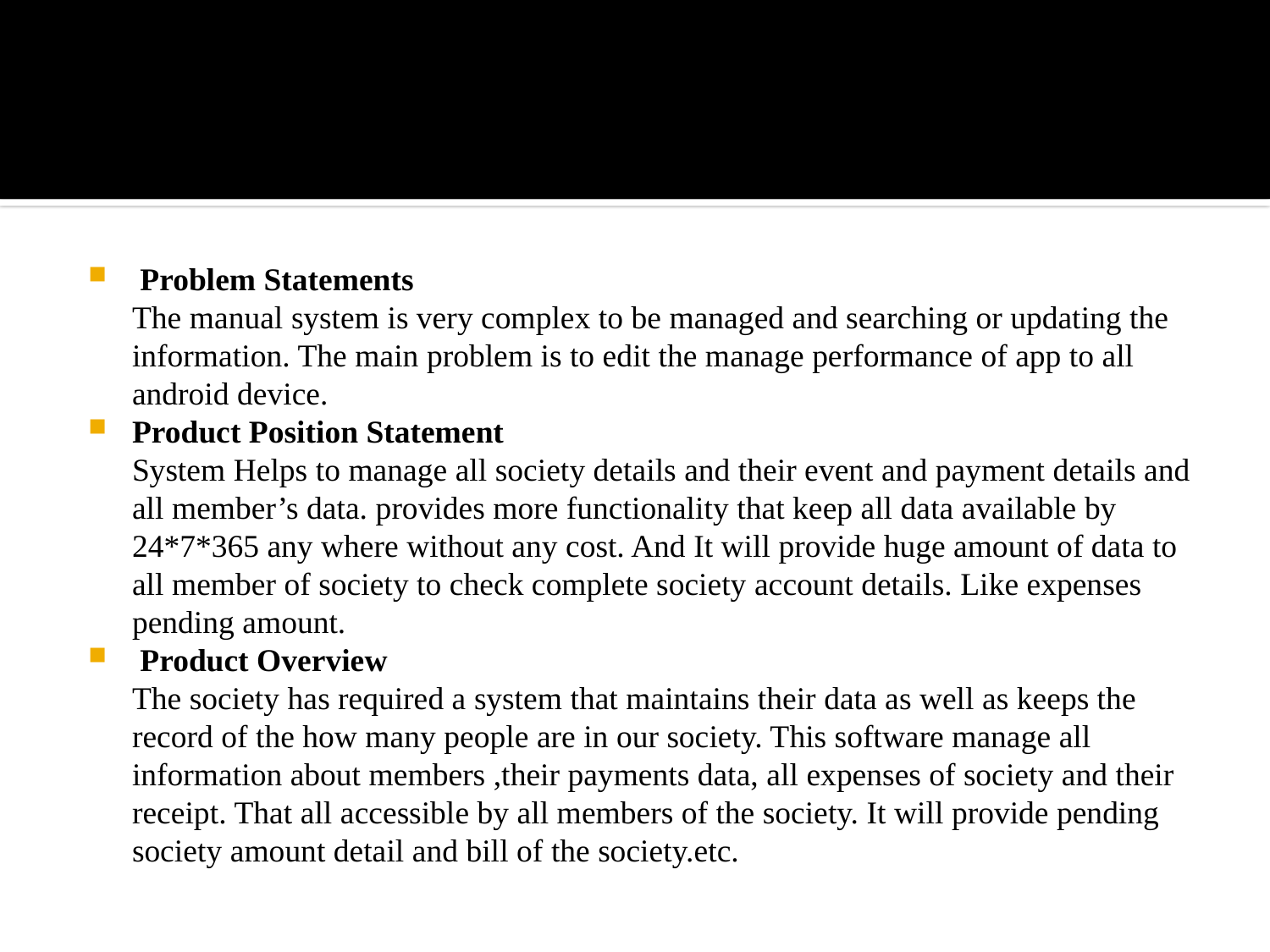

Problem Statements
	The manual system is very complex to be managed and searching or updating the information. The main problem is to edit the manage performance of app to all android device.
Product Position Statement
 	System Helps to manage all society details and their event and payment details and all member’s data. provides more functionality that keep all data available by 24*7*365 any where without any cost. And It will provide huge amount of data to all member of society to check complete society account details. Like expenses pending amount.
 Product Overview
	The society has required a system that maintains their data as well as keeps the record of the how many people are in our society. This software manage all information about members ,their payments data, all expenses of society and their receipt. That all accessible by all members of the society. It will provide pending society amount detail and bill of the society.etc.